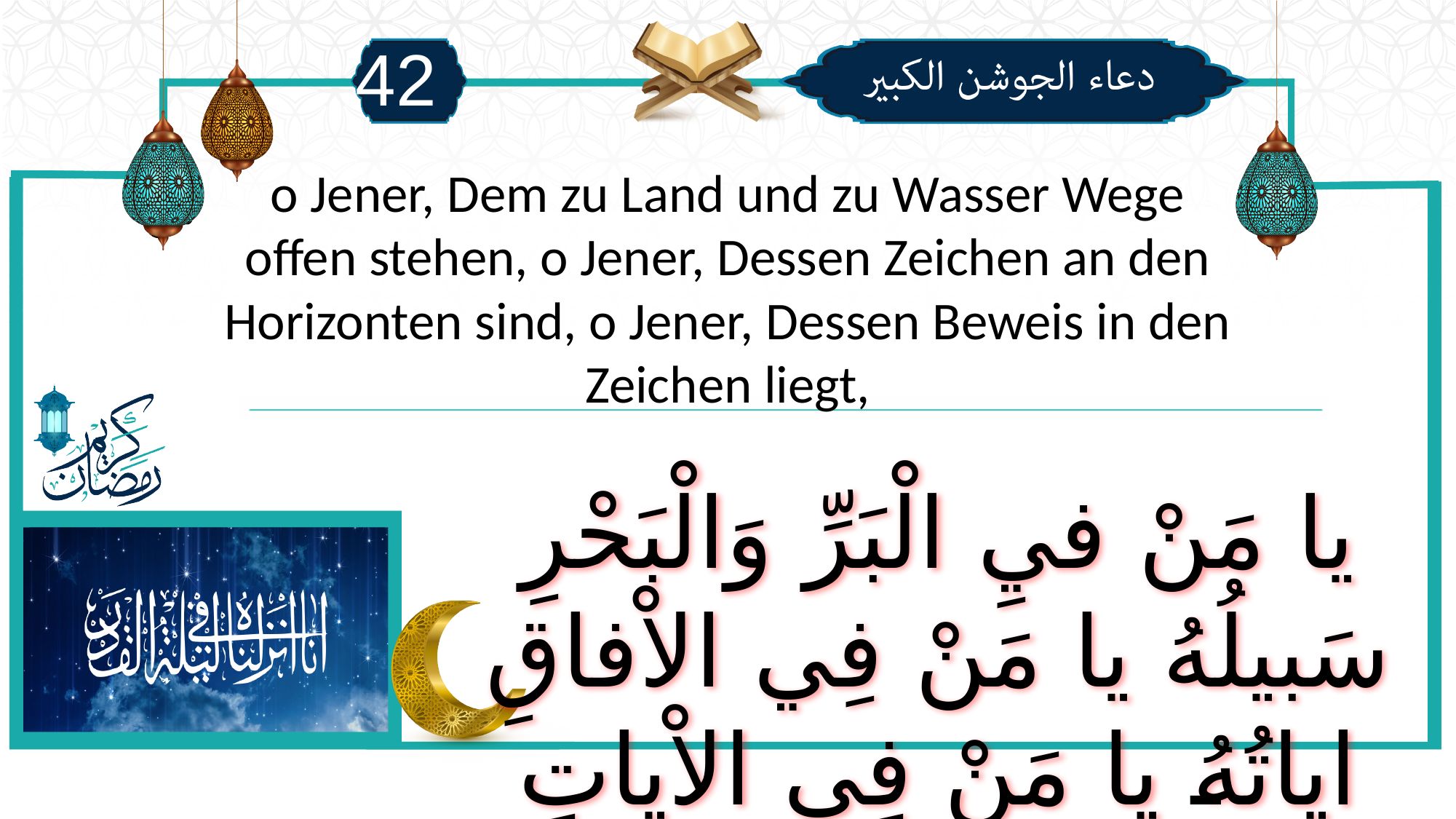

42
o Jener, Dem zu Land und zu Wasser Wege offen stehen, o Jener, Dessen Zeichen an den Horizonten sind, o Jener, Dessen Beweis in den Zeichen liegt,
يا مَنْ فيِ الْبَرِّ وَالْبَحْرِ سَبيلُهُ يا مَنْ فِي الاْفاقِ اياتُهُ يا مَنْ فِي الاْياتِ بُرْهانُهُ